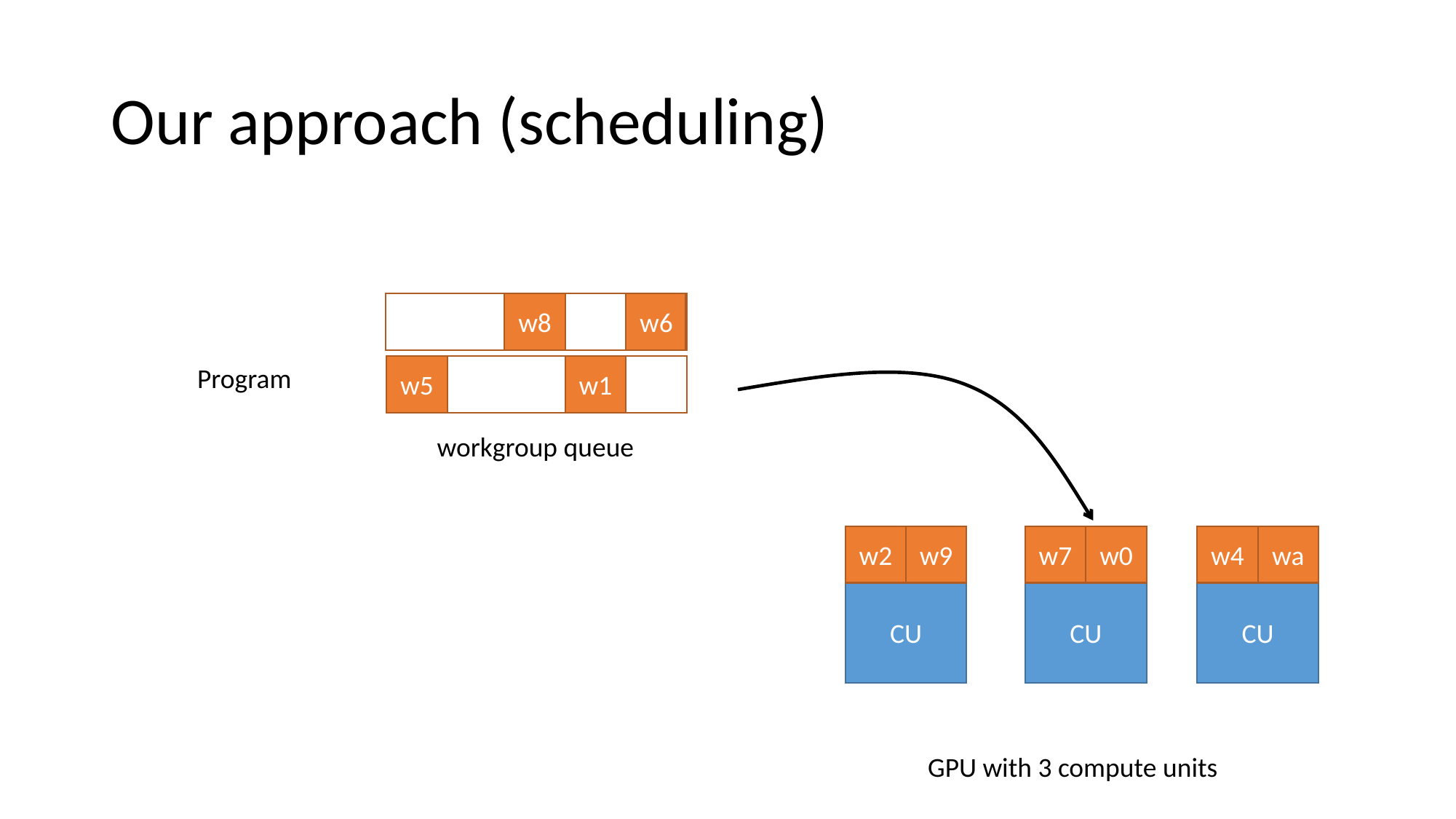

# Our approach (scheduling)
w8

w6
w4
Program
w5
w1

workgroup queue
w2
w9
w7
w0
w4
wa
CU
CU
CU
GPU with 3 compute units